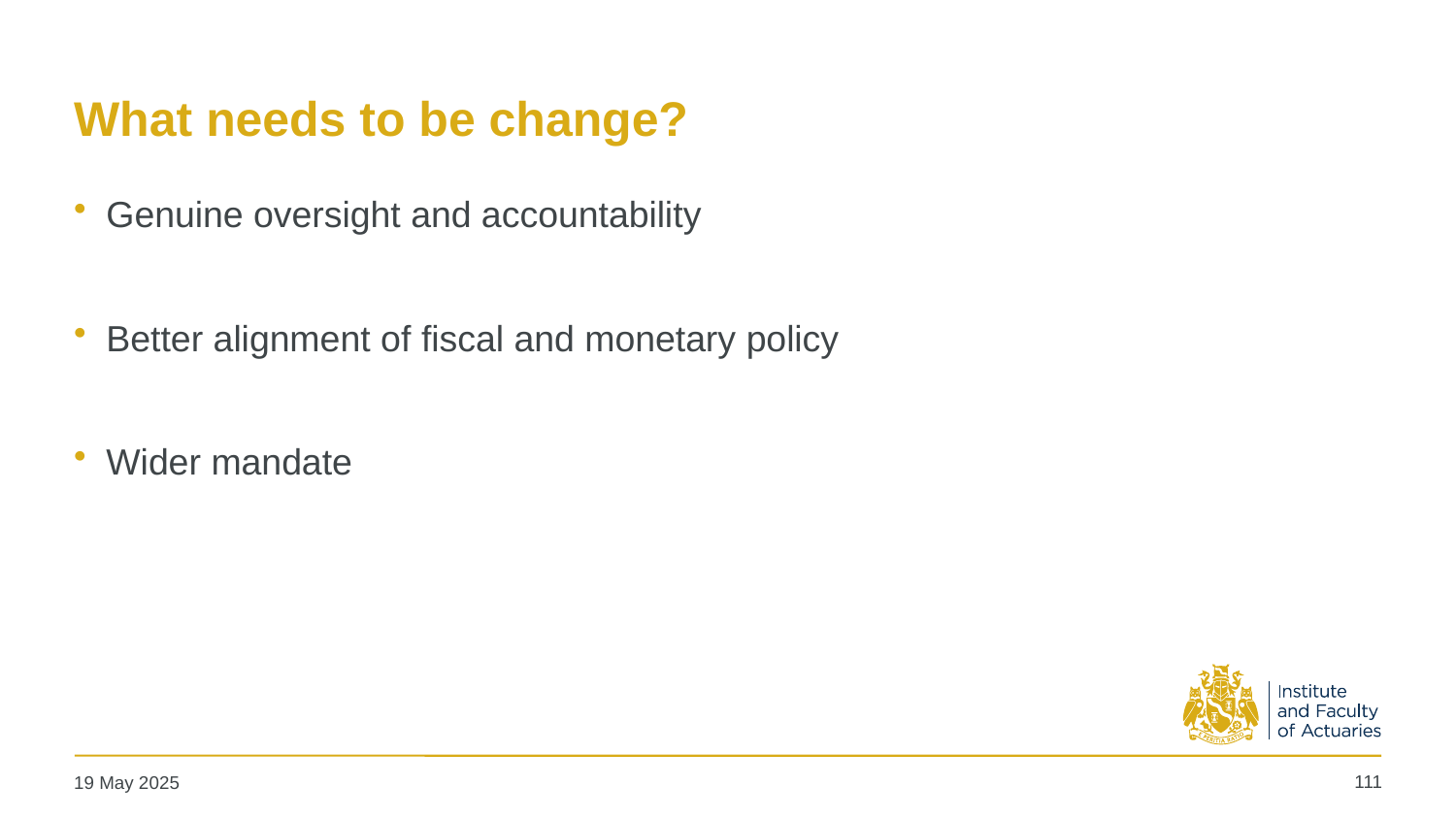

# What needs to be change?
Genuine oversight and accountability

Better alignment of fiscal and monetary policy

Wider mandate

111
19 May 2025